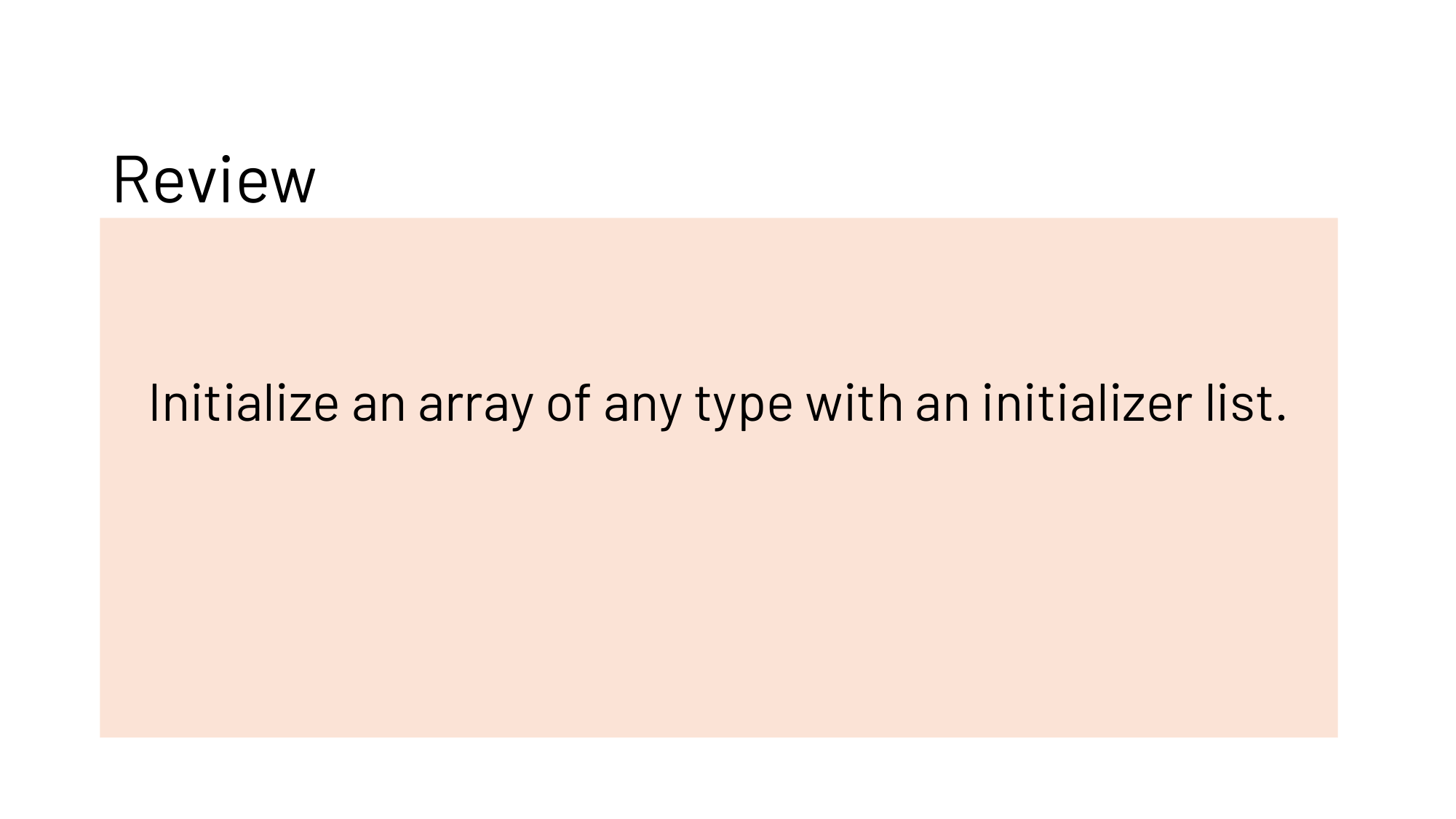

# Review

Initialize an array of any type with an initializer list.